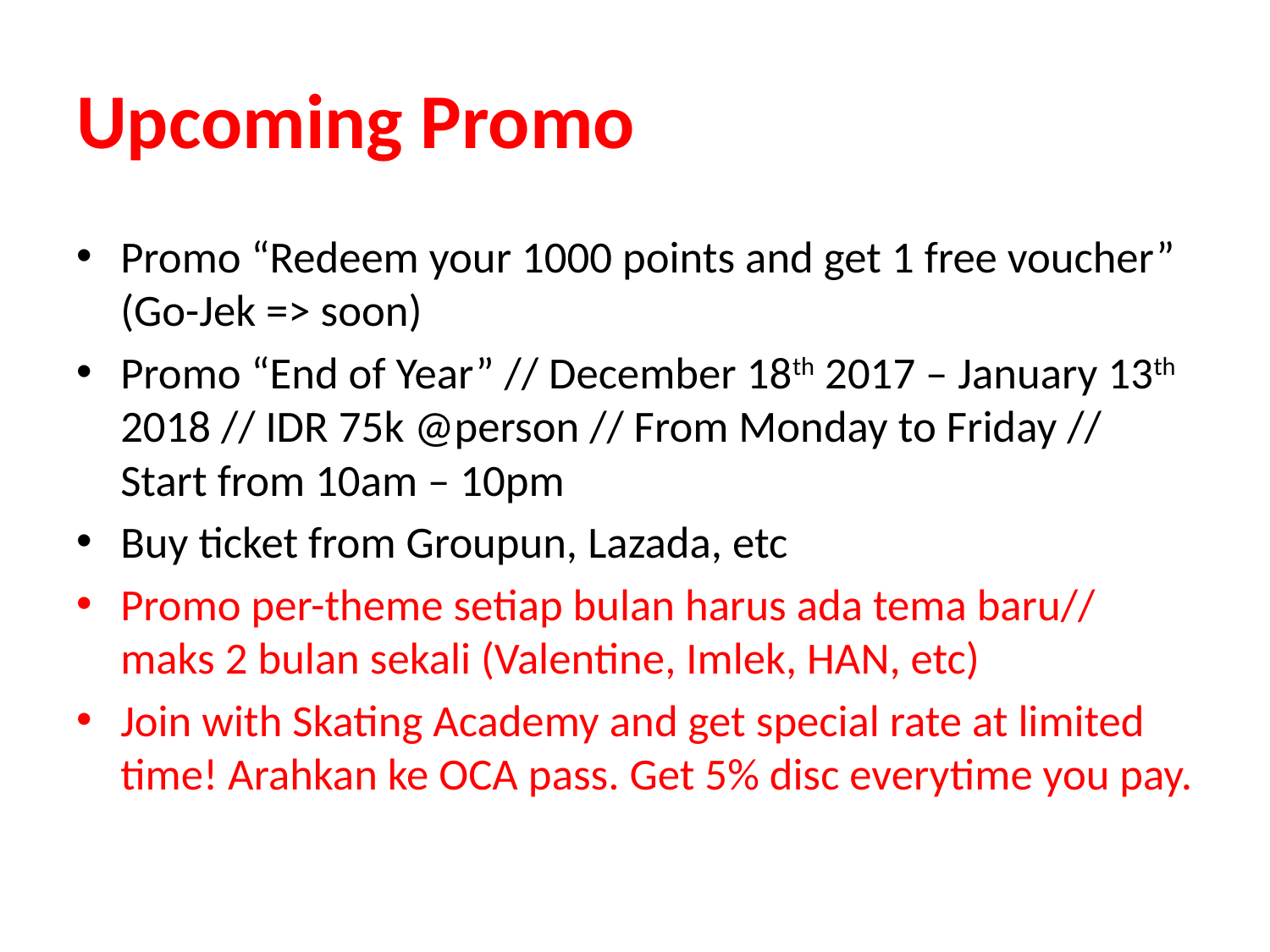

# Upcoming Promo
Promo “Redeem your 1000 points and get 1 free voucher” (Go-Jek => soon)
Promo “End of Year” // December 18th 2017 – January 13th 2018 // IDR 75k @person // From Monday to Friday // Start from 10am – 10pm
Buy ticket from Groupun, Lazada, etc
Promo per-theme setiap bulan harus ada tema baru// maks 2 bulan sekali (Valentine, Imlek, HAN, etc)
Join with Skating Academy and get special rate at limited time! Arahkan ke OCA pass. Get 5% disc everytime you pay.